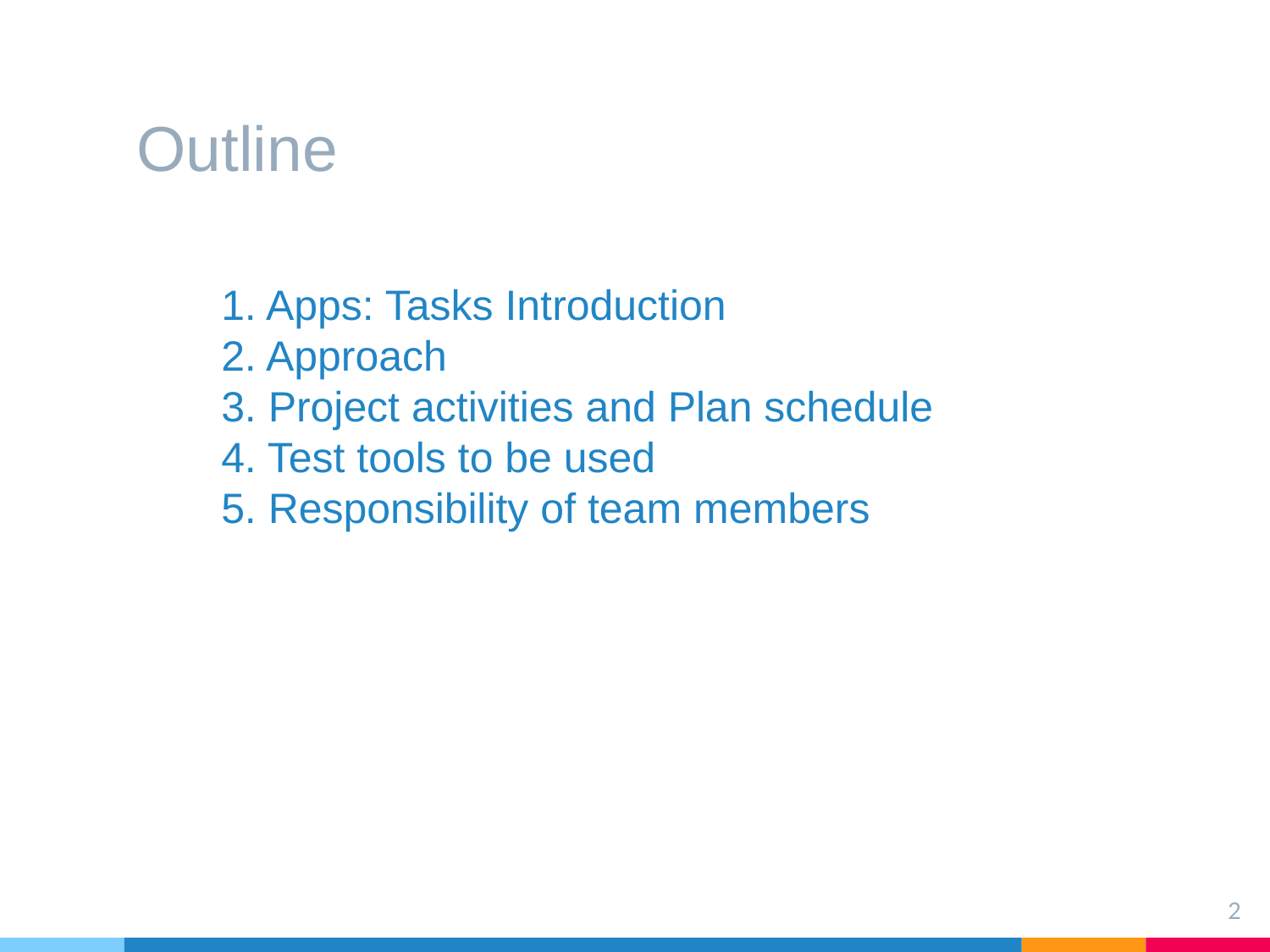

# Outline
1. Apps: Tasks Introduction
2. Approach
3. Project activities and Plan schedule
4. Test tools to be used
5. Responsibility of team members
2